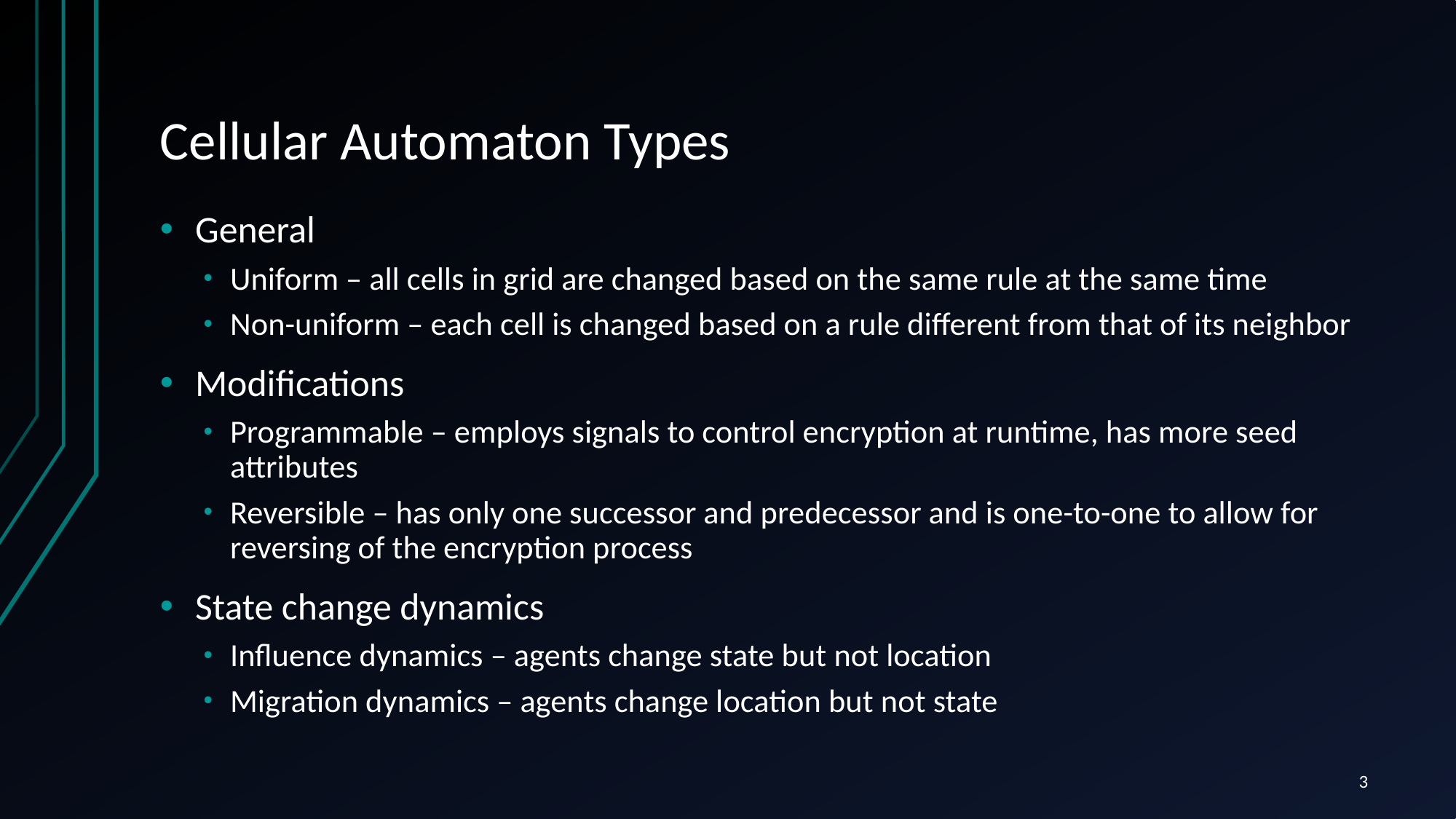

# Cellular Automaton Types
General
Uniform – all cells in grid are changed based on the same rule at the same time
Non-uniform – each cell is changed based on a rule different from that of its neighbor
Modifications
Programmable – employs signals to control encryption at runtime, has more seed attributes
Reversible – has only one successor and predecessor and is one-to-one to allow for reversing of the encryption process
State change dynamics
Influence dynamics – agents change state but not location
Migration dynamics – agents change location but not state
3